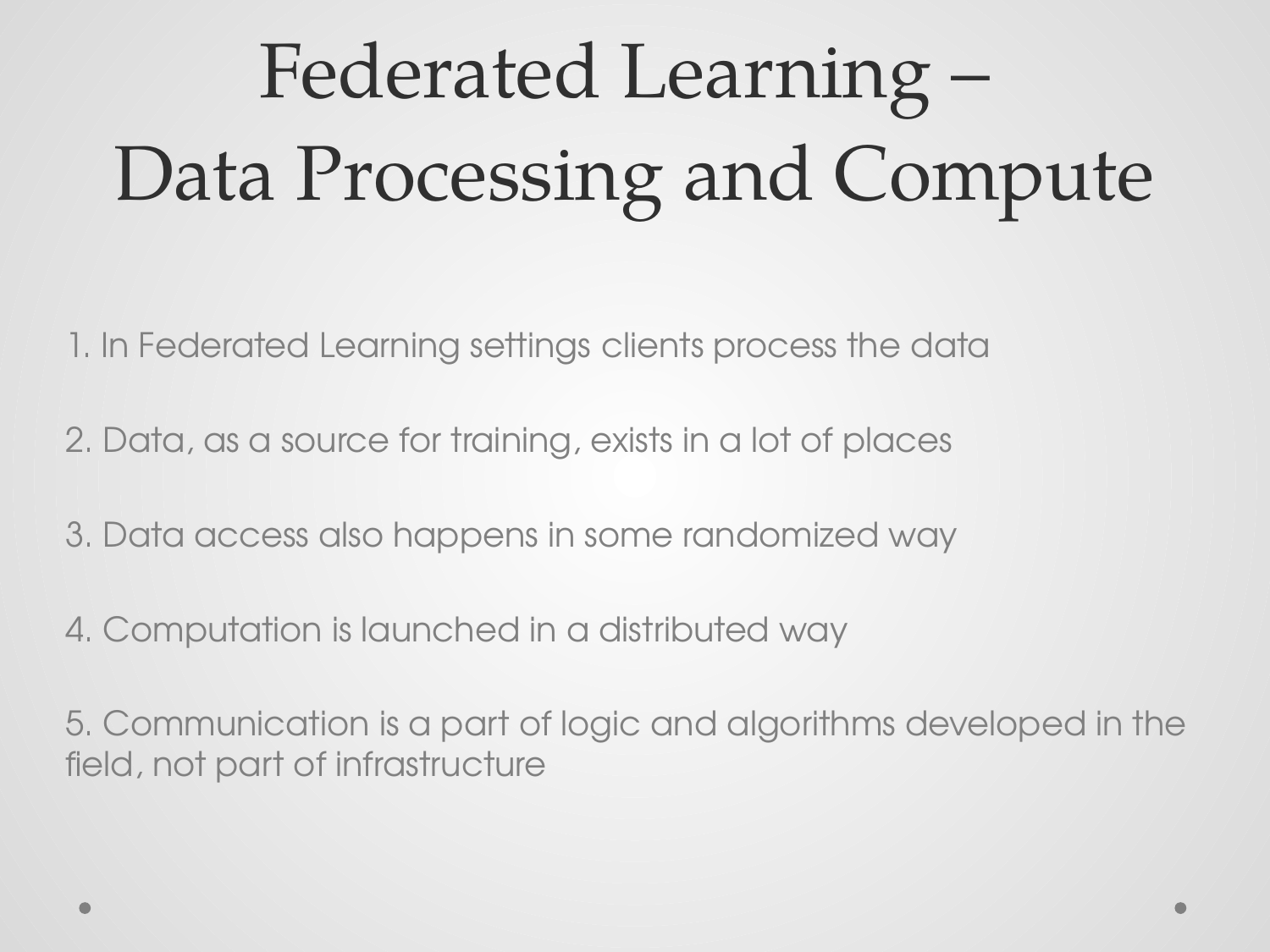

# Federated Learning – Data Processing and Compute
1. In Federated Learning settings clients process the data

2. Data, as a source for training, exists in a lot of places

3. Data access also happens in some randomized way

4. Computation is launched in a distributed way

5. Communication is a part of logic and algorithms developed in the field, not part of infrastructure